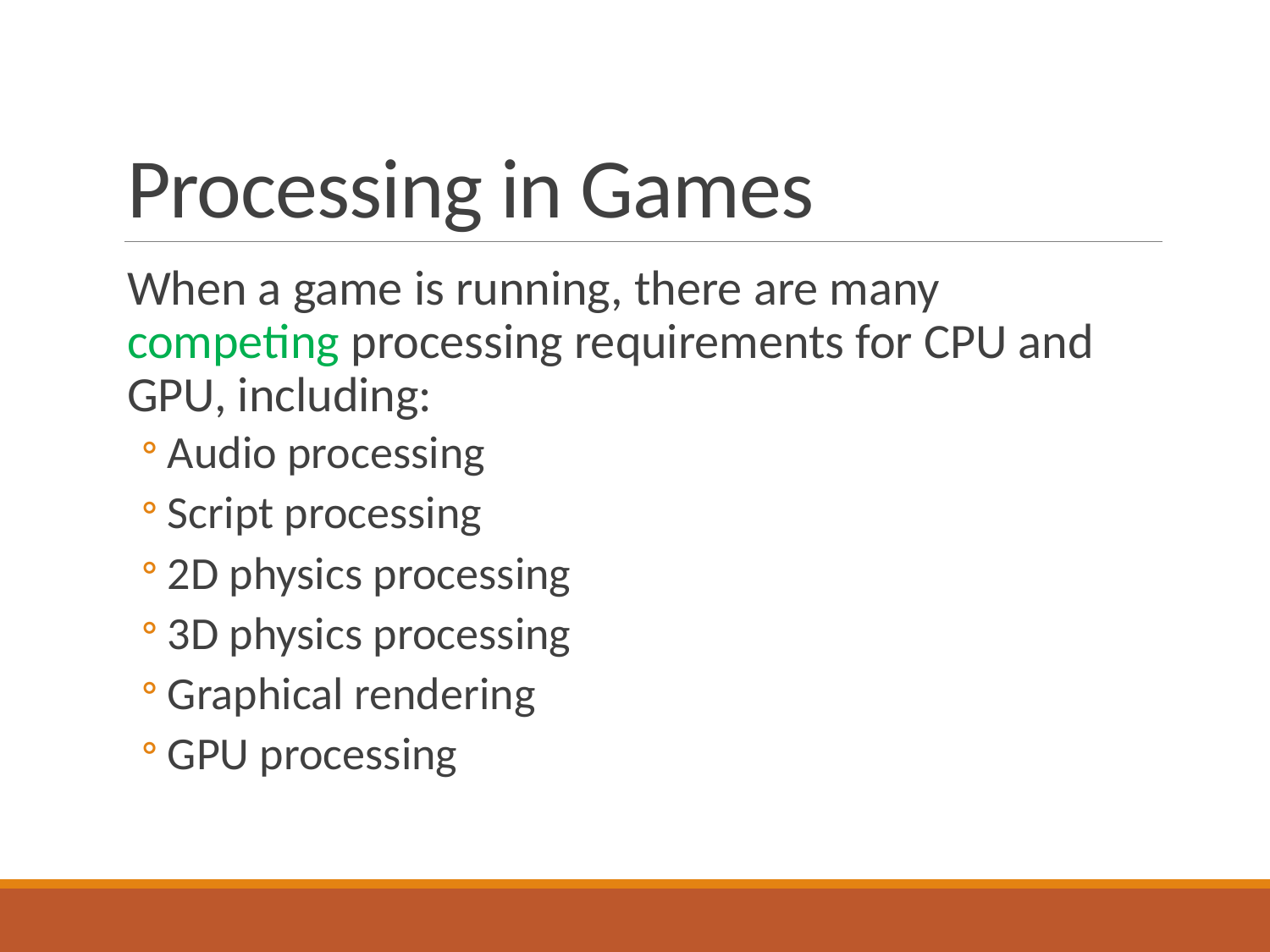

# Processing in Games
When a game is running, there are many competing processing requirements for CPU and GPU, including:
Audio processing
Script processing
2D physics processing
3D physics processing
Graphical rendering
GPU processing